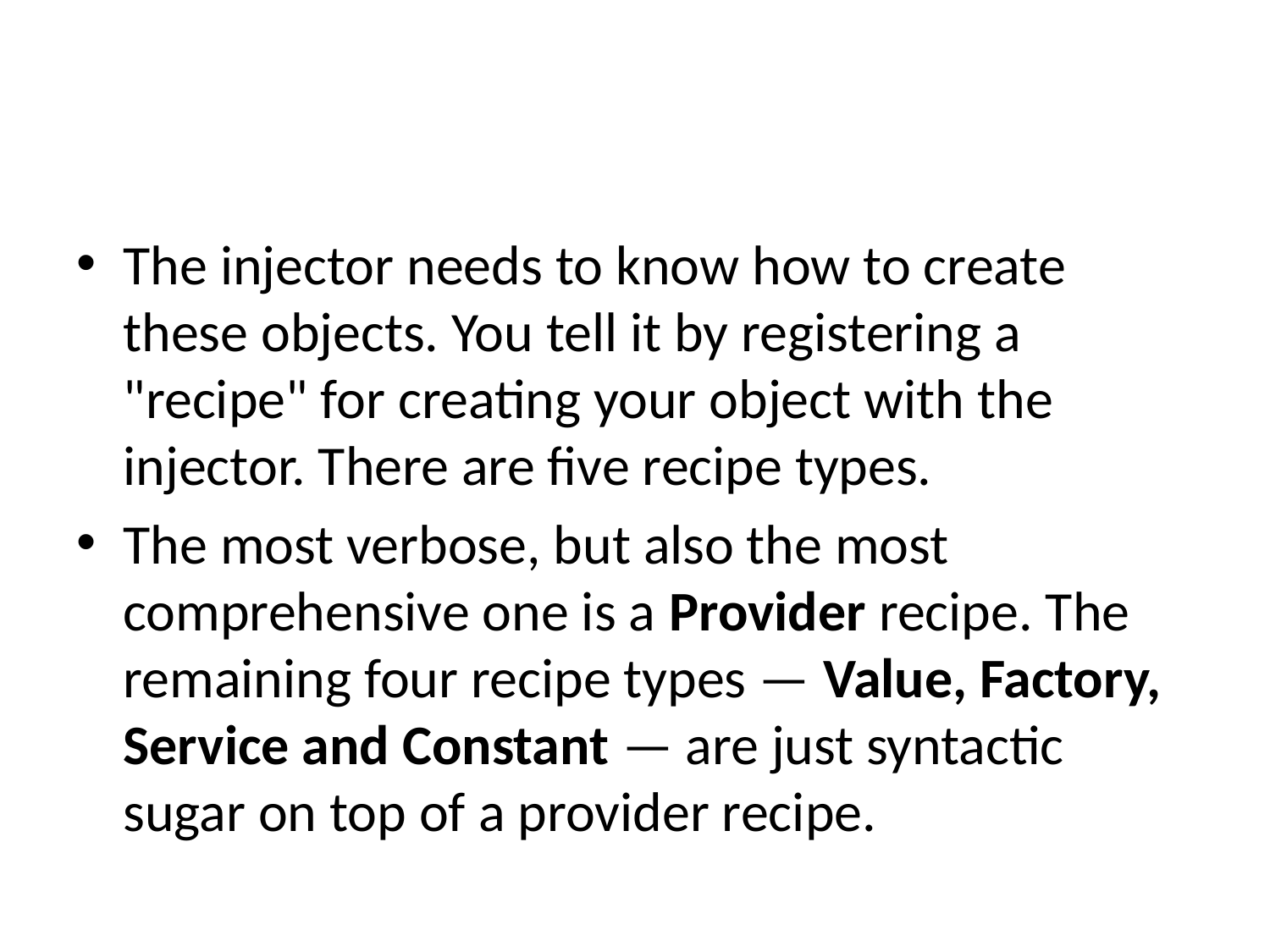

The injector needs to know how to create these objects. You tell it by registering a "recipe" for creating your object with the injector. There are five recipe types.
The most verbose, but also the most comprehensive one is a Provider recipe. The remaining four recipe types — Value, Factory, Service and Constant — are just syntactic sugar on top of a provider recipe.